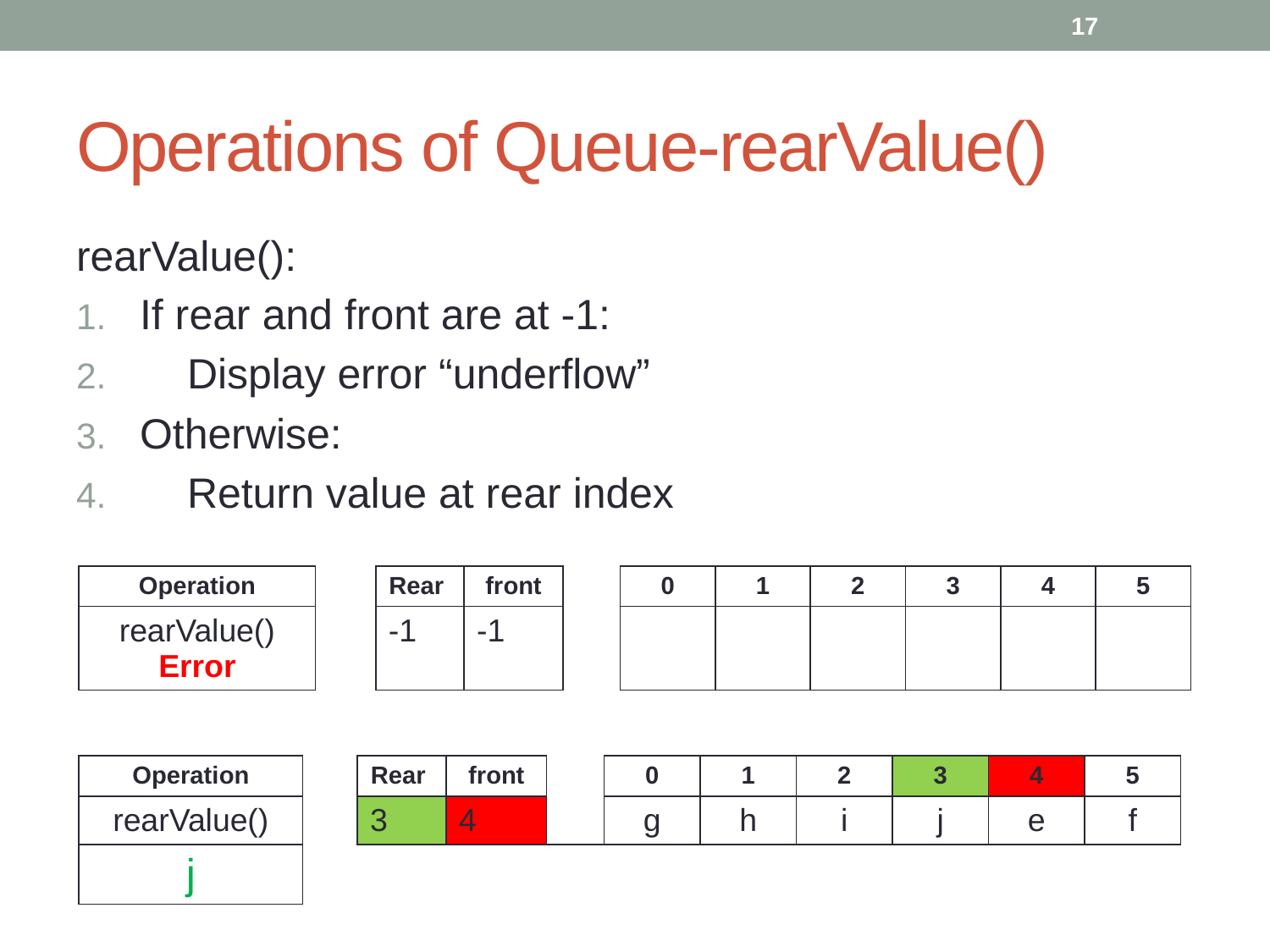

17
# Operations of Queue-rearValue()
rearValue():
If rear and front are at -1:
    Display error “underflow”
Otherwise:
    Return value at rear index
| Operation |  | Rear | front |  | 0 | 1 | 2 | 3 | 4 | 5 |
| --- | --- | --- | --- | --- | --- | --- | --- | --- | --- | --- |
| rearValue() Error |  | -1 | -1 |  |  |  |  |  |  |  |
| Operation |  | Rear | front |  | 0 | 1 | 2 | 3 | 4 | 5 |
| --- | --- | --- | --- | --- | --- | --- | --- | --- | --- | --- |
| rearValue() |  | 3 | 4 |  | g | h | i | j | e | f |
| j |  |  |  |  |  |  |  |  |  |  |